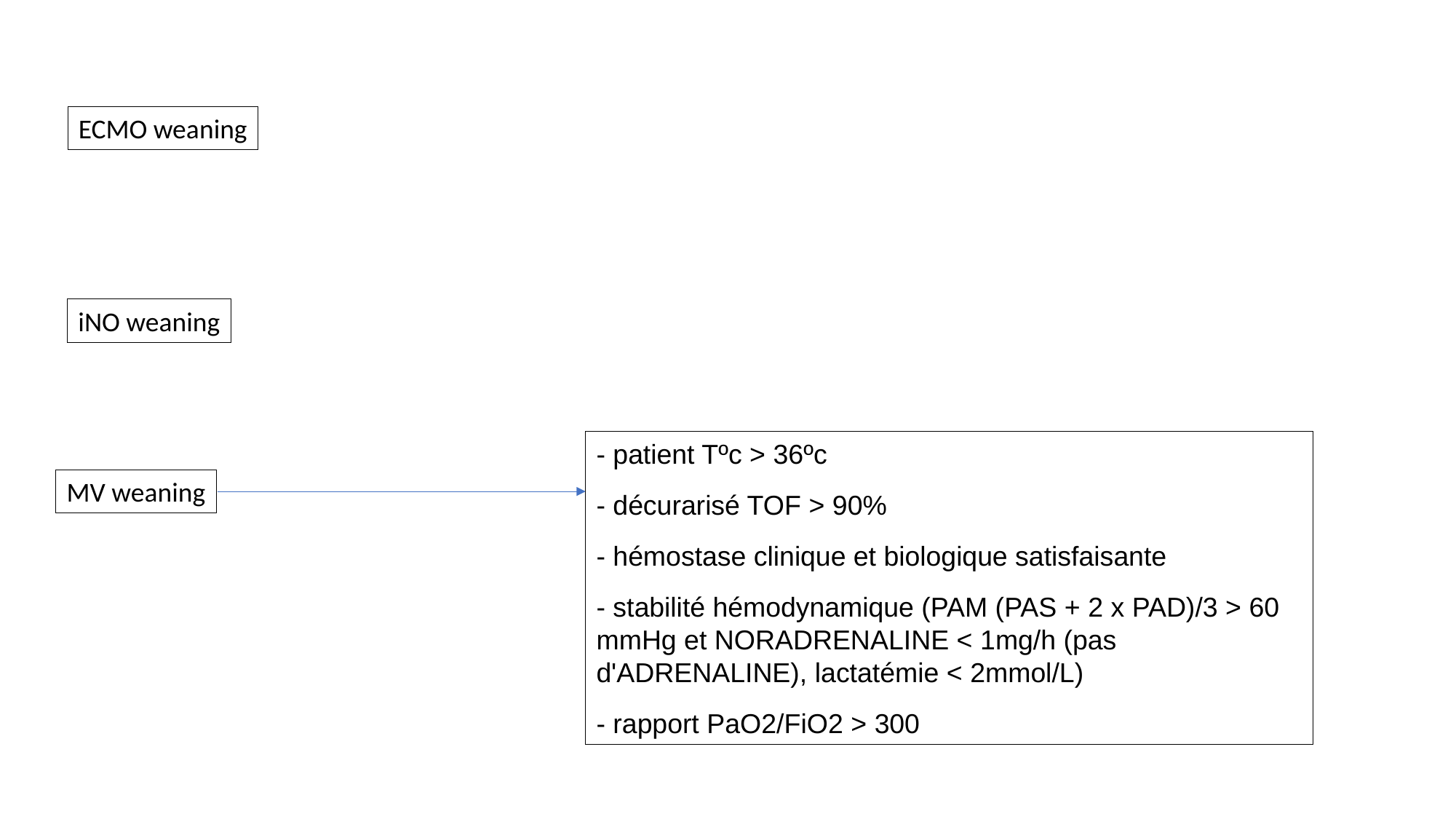

ECMO weaning
iNO weaning
- patient Tºc > 36ºc
- décurarisé TOF > 90%
- hémostase clinique et biologique satisfaisante
- stabilité hémodynamique (PAM (PAS + 2 x PAD)/3 > 60 mmHg et NORADRENALINE < 1mg/h (pas d'ADRENALINE), lactatémie < 2mmol/L)
- rapport PaO2/FiO2 > 300
MV weaning